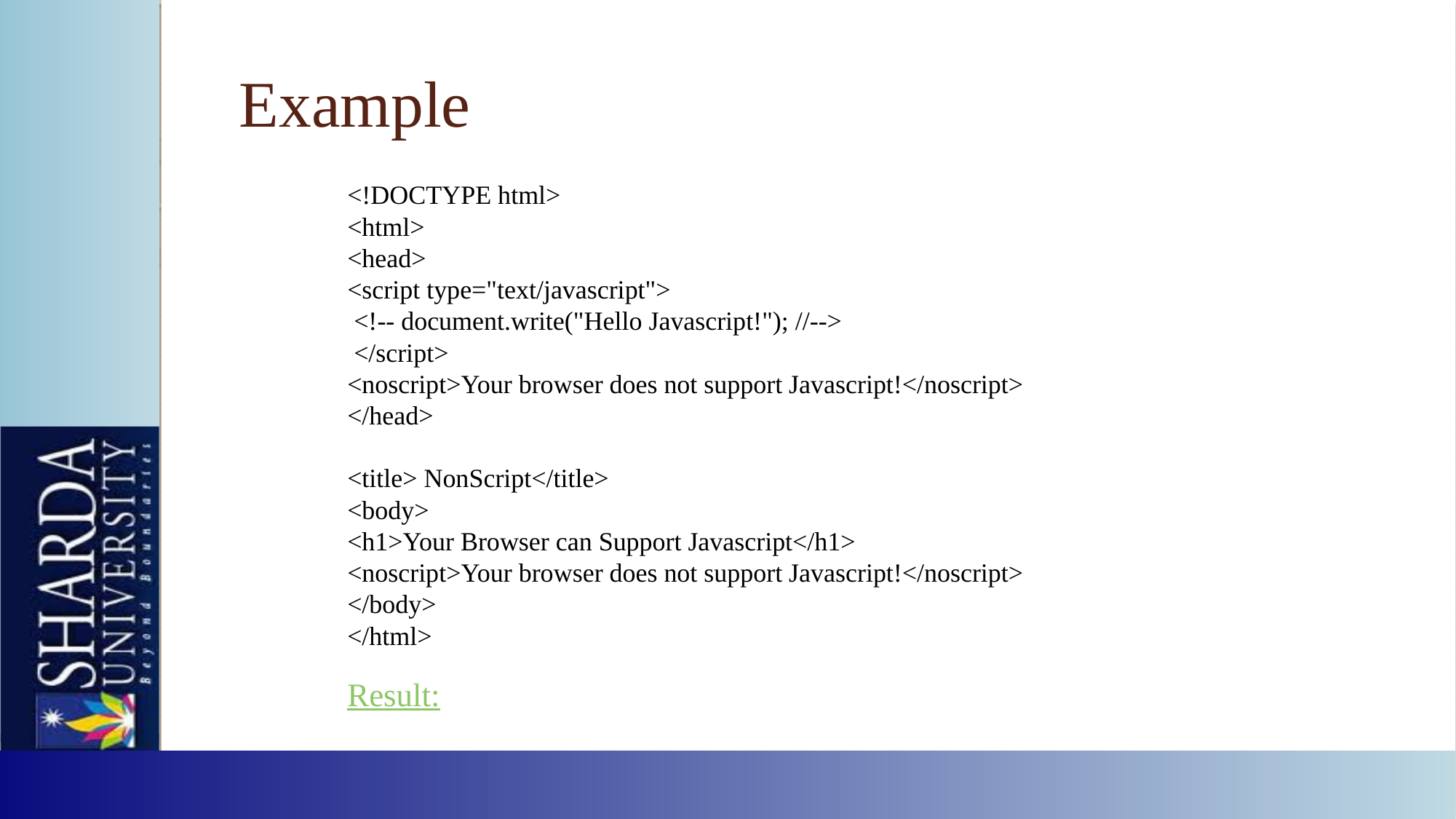

# Example
<!DOCTYPE html>
<html>
<head>
<script type="text/javascript">
 <!-- document.write("Hello Javascript!"); //-->
 </script>
<noscript>Your browser does not support Javascript!</noscript>
</head>

<title> NonScript</title>
<body>
<h1>Your Browser can Support Javascript</h1>
<noscript>Your browser does not support Javascript!</noscript>
</body>
</html>

Result: